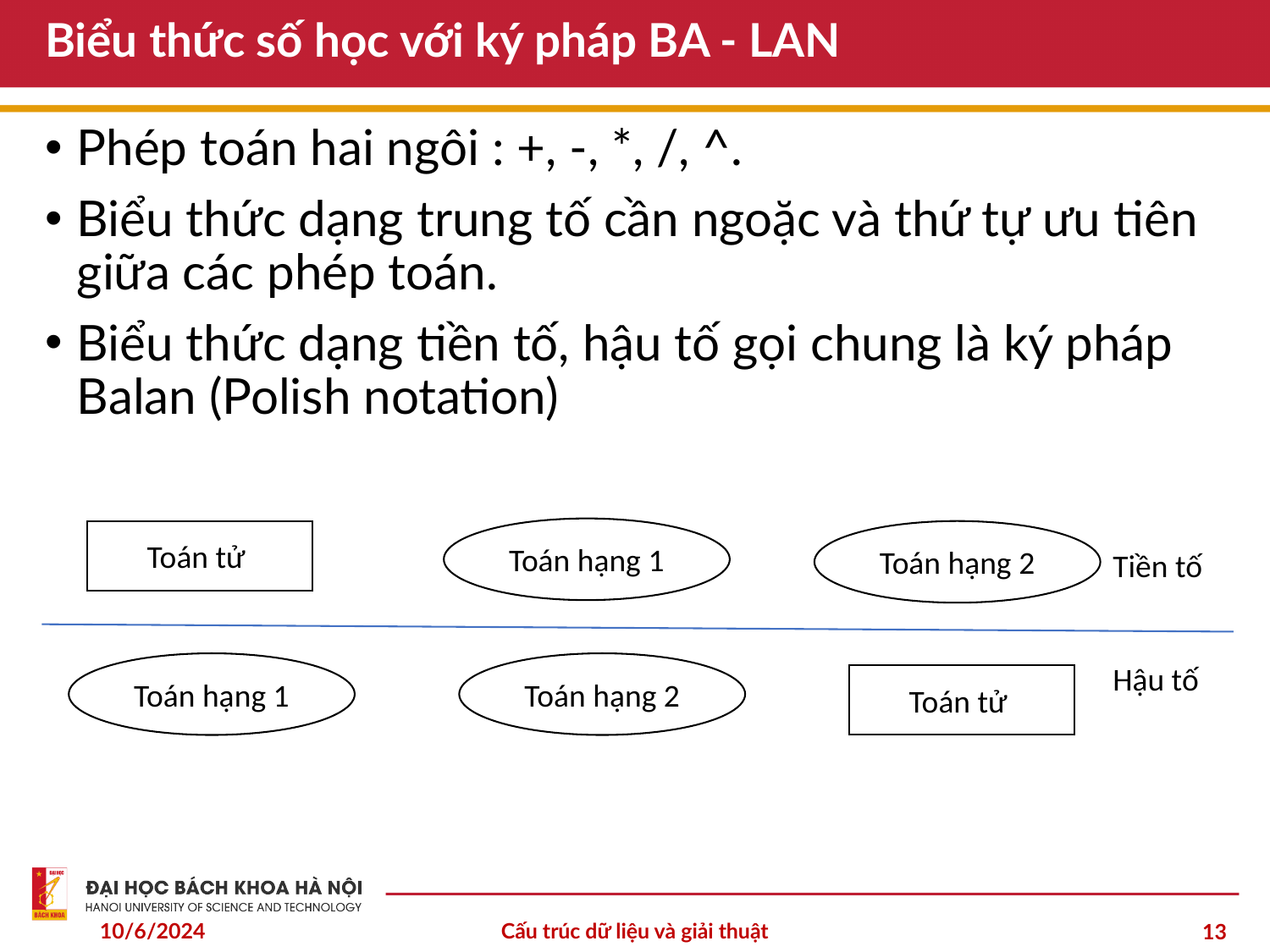

# Biểu thức số học với ký pháp BA - LAN
Phép toán hai ngôi : +, -, *, /, ^.
Biểu thức dạng trung tố cần ngoặc và thứ tự ưu tiên giữa các phép toán.
Biểu thức dạng tiền tố, hậu tố gọi chung là ký pháp Balan (Polish notation)

Toán hạng 1
Toán tử
Toán hạng 2
Tiền tố
Toán hạng 1
Toán hạng 2
Hậu tố
Toán tử
10/6/2024
Cấu trúc dữ liệu và giải thuật
13